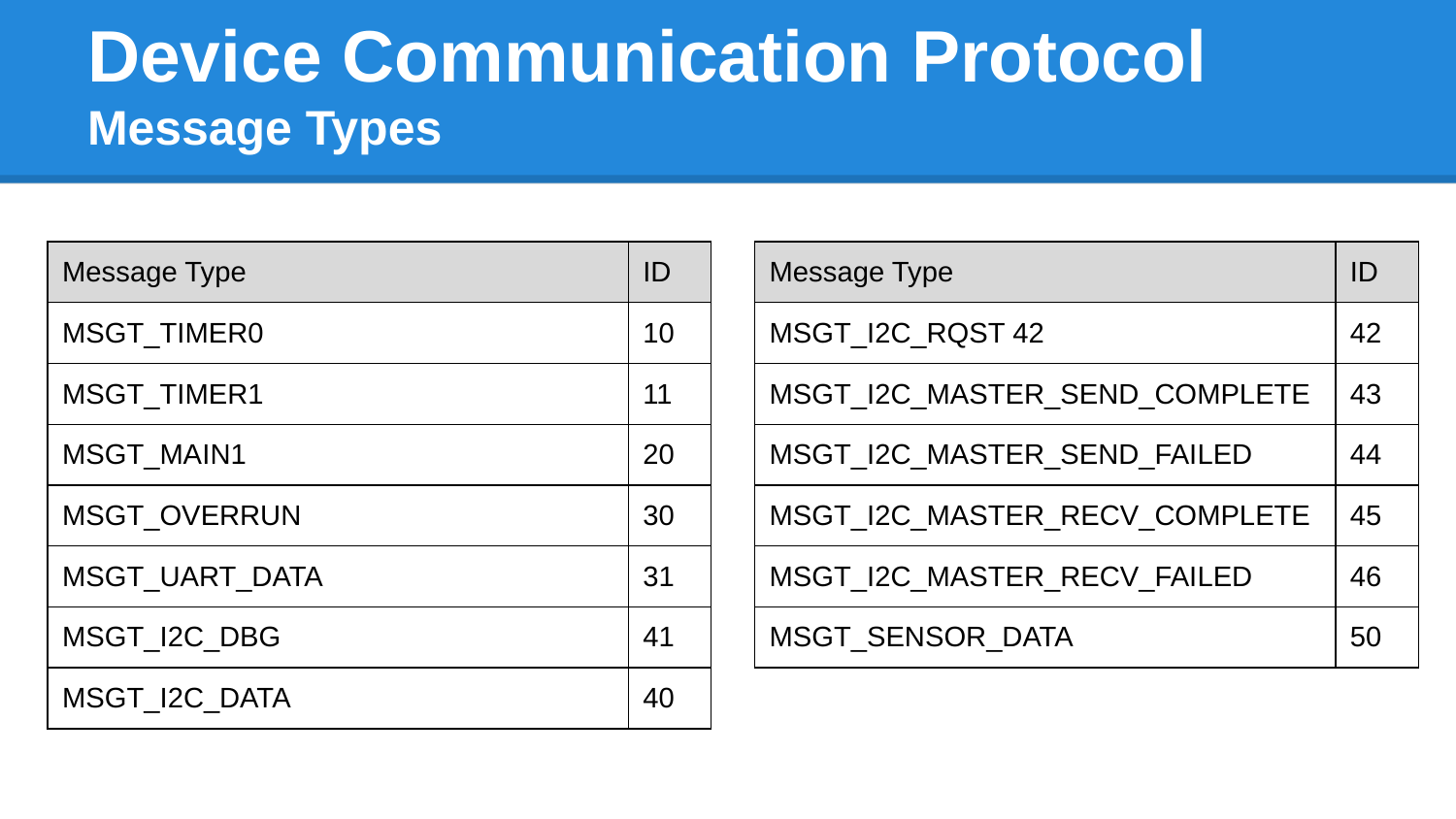

# Device Communication Protocol
Message Types
| Message Type | ID |
| --- | --- |
| MSGT\_TIMER0 | 10 |
| MSGT\_TIMER1 | 11 |
| MSGT\_MAIN1 | 20 |
| MSGT\_OVERRUN | 30 |
| MSGT\_UART\_DATA | 31 |
| MSGT\_I2C\_DBG | 41 |
| MSGT\_I2C\_DATA | 40 |
| Message Type | ID |
| --- | --- |
| MSGT\_I2C\_RQST 42 | 42 |
| MSGT\_I2C\_MASTER\_SEND\_COMPLETE | 43 |
| MSGT\_I2C\_MASTER\_SEND\_FAILED | 44 |
| MSGT\_I2C\_MASTER\_RECV\_COMPLETE | 45 |
| MSGT\_I2C\_MASTER\_RECV\_FAILED | 46 |
| MSGT\_SENSOR\_DATA | 50 |